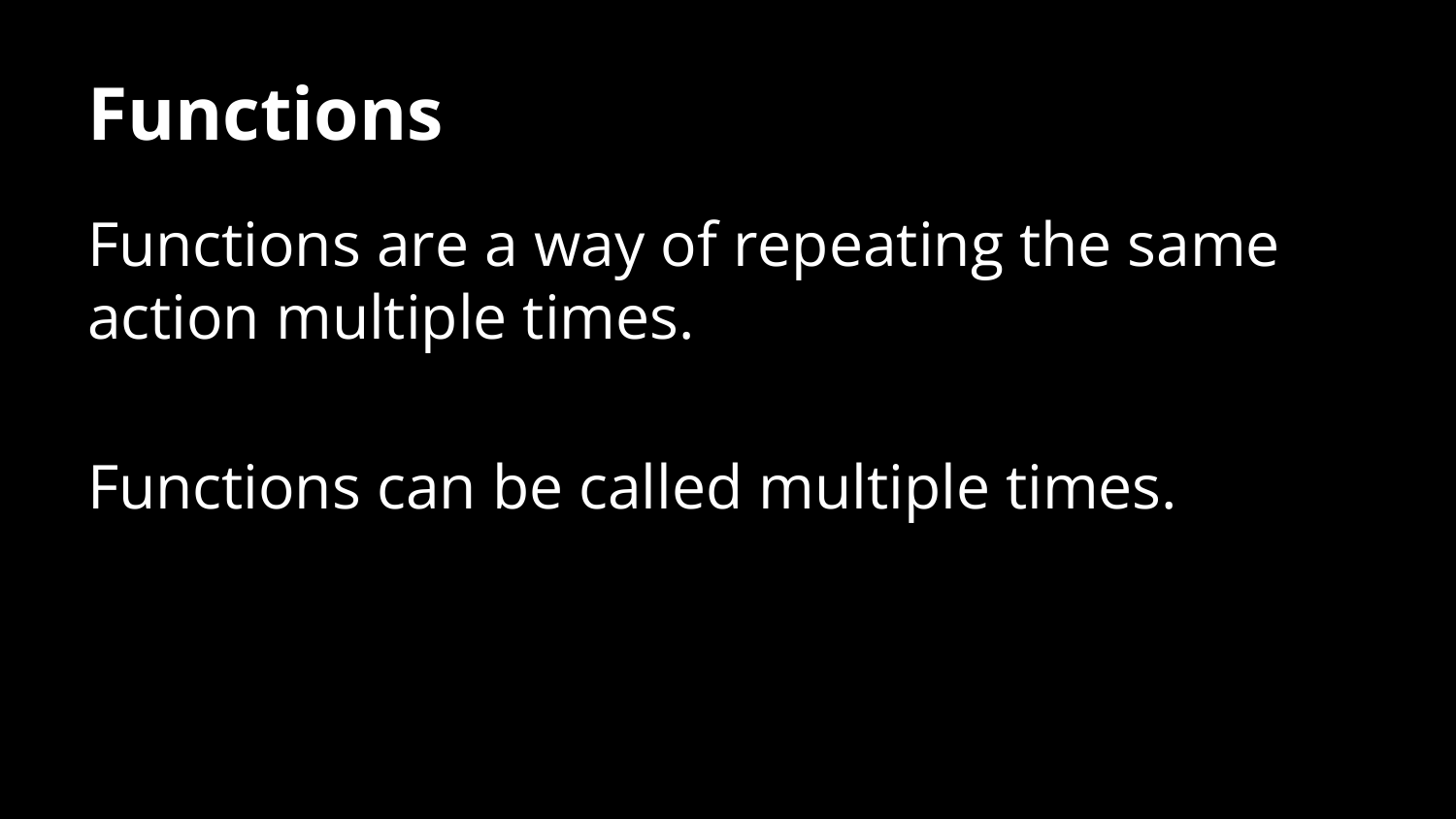

# Functions
Functions are a way of repeating the same action multiple times.

Functions can be called multiple times.